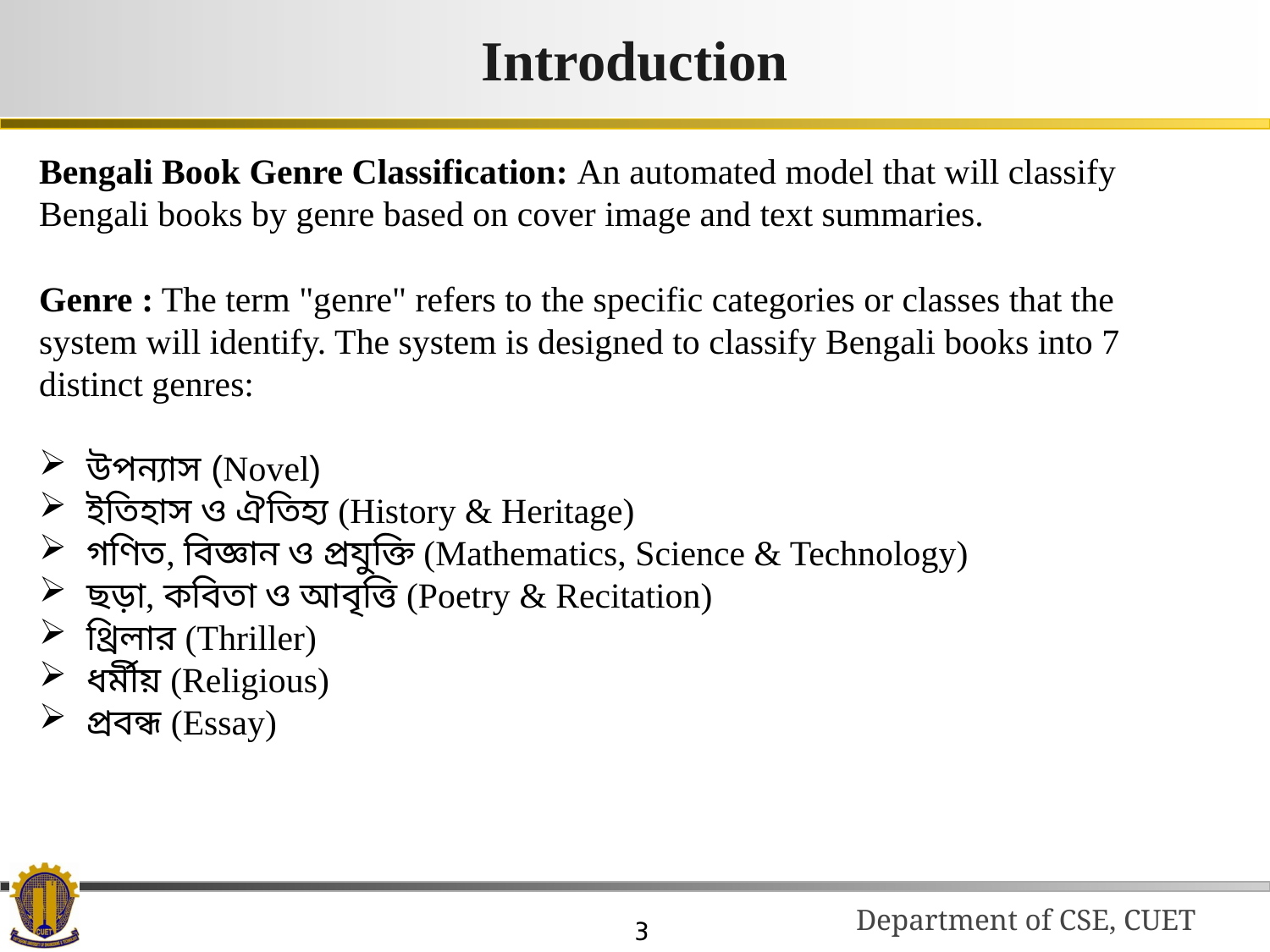

# Introduction
Bengali Book Genre Classification: An automated model that will classify Bengali books by genre based on cover image and text summaries.
Genre : The term "genre" refers to the specific categories or classes that the system will identify. The system is designed to classify Bengali books into 7 distinct genres:

উপন্যাস (Novel)
ইতিহাস ও ঐতিহ্য (History & Heritage)
গণিত, বিজ্ঞান ও প্রযুক্তি (Mathematics, Science & Technology)
ছড়া, কবিতা ও আবৃত্তি (Poetry & Recitation)
থ্রিলার (Thriller)
ধর্মীয় (Religious)
প্রবন্ধ (Essay)